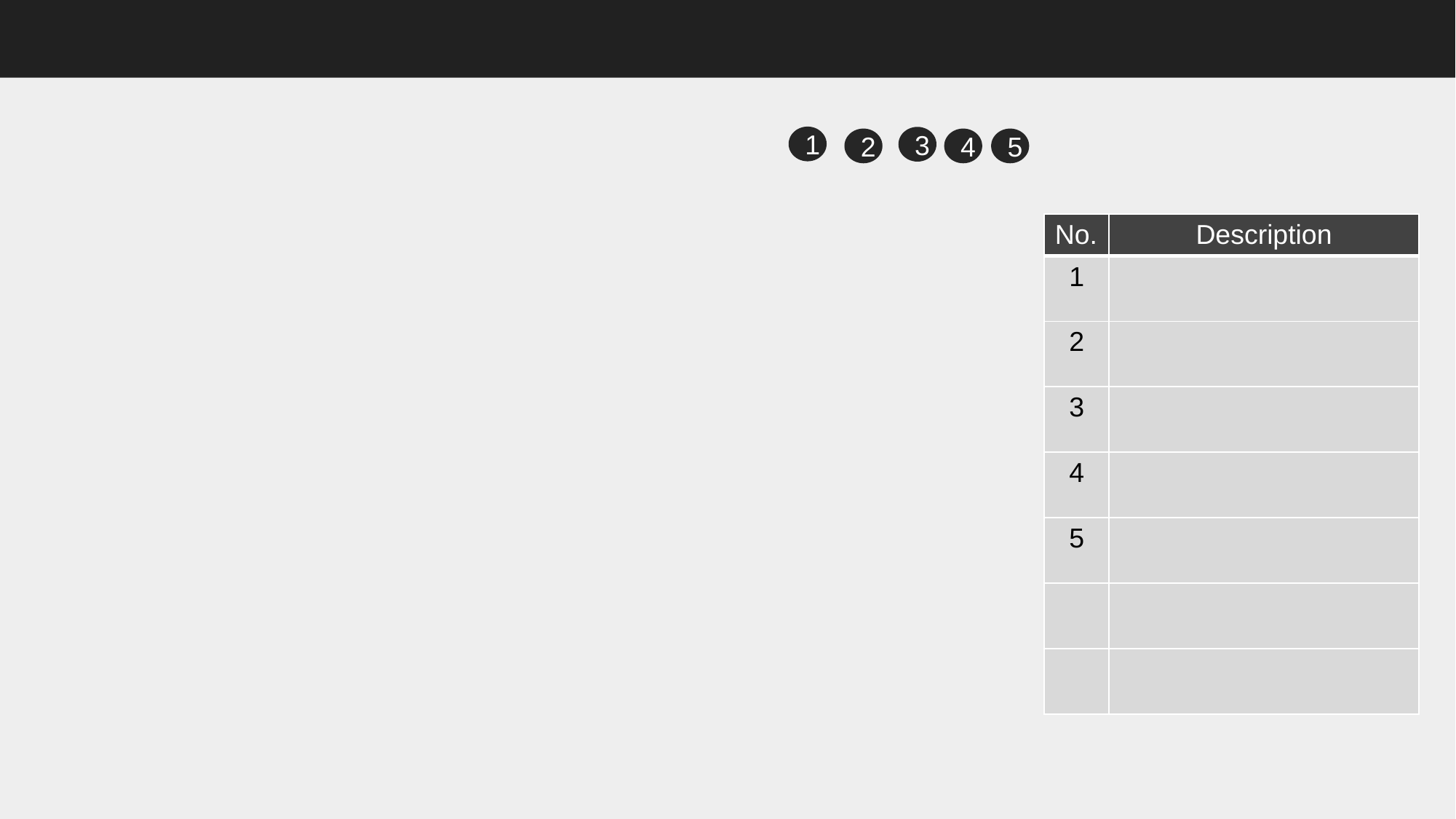

#

1
3
2
4
5
| No. | Description |
| --- | --- |
| 1 |  |
| 2 |  |
| 3 |  |
| 4 |  |
| 5 |  |
|  |  |
|  |  |